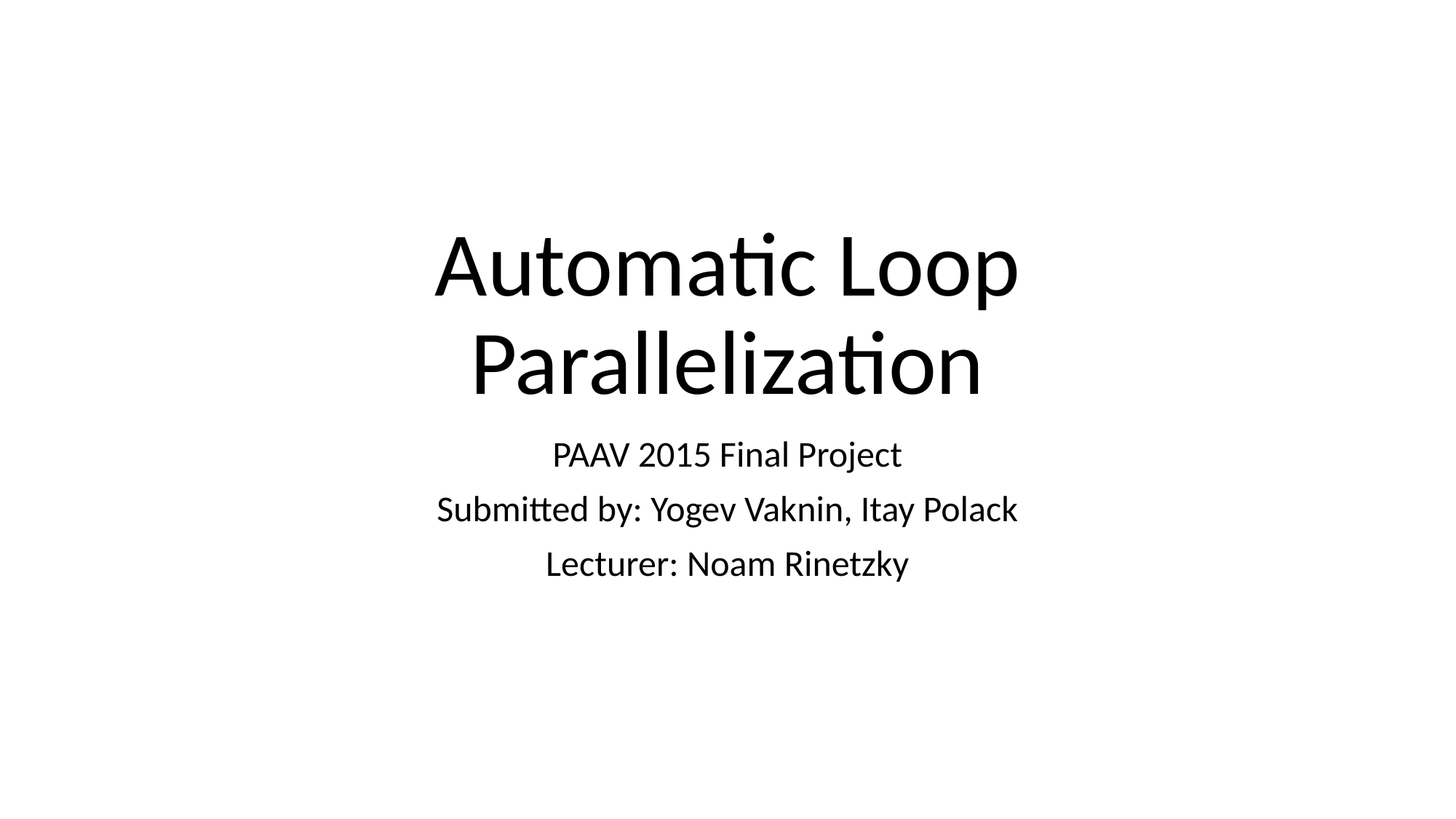

# Automatic Loop Parallelization
PAAV 2015 Final Project
Submitted by: Yogev Vaknin, Itay Polack
Lecturer: Noam Rinetzky